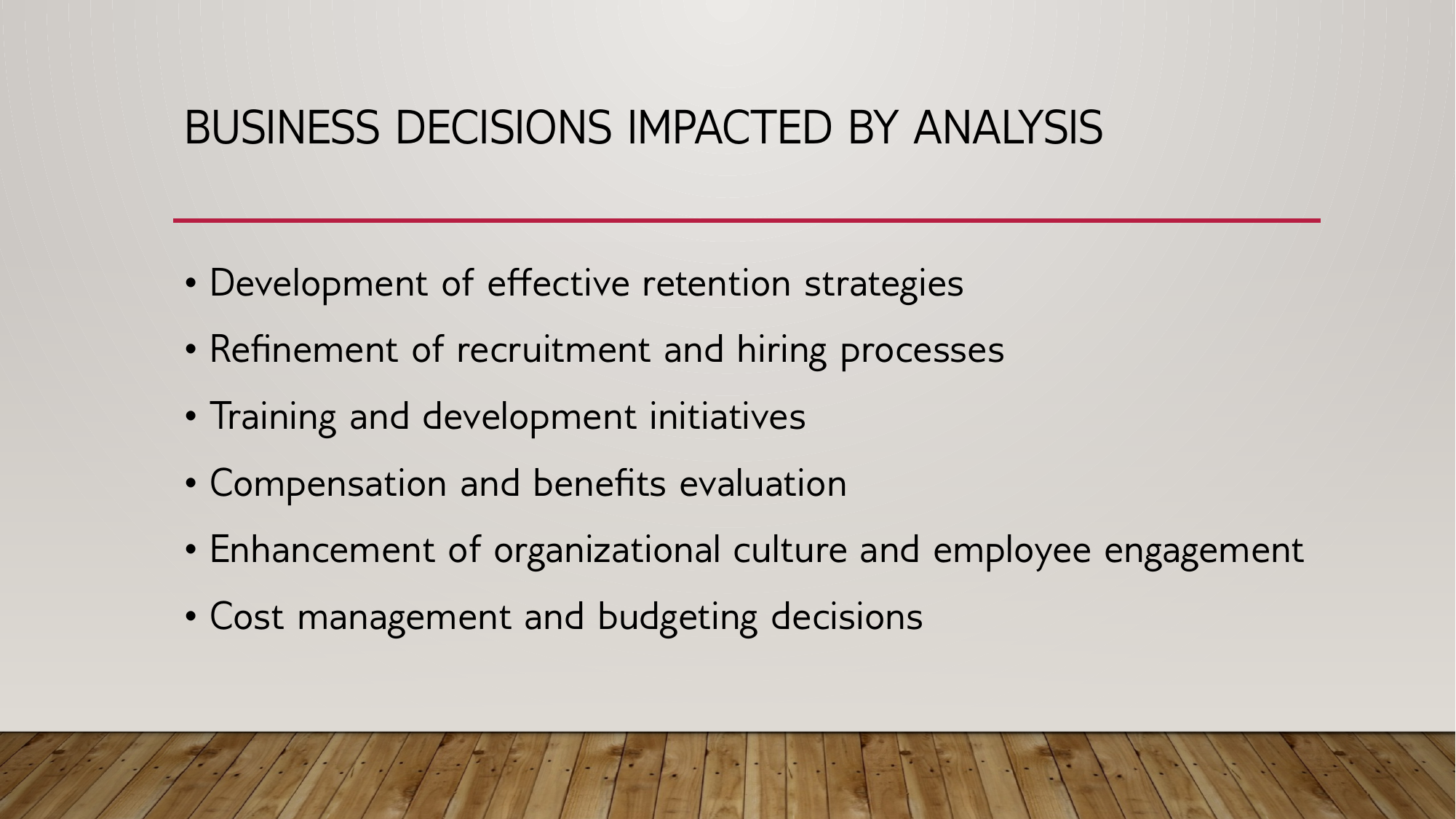

# Business Decisions Impacted by Analysis
• Development of effective retention strategies
• Refinement of recruitment and hiring processes
• Training and development initiatives
• Compensation and benefits evaluation
• Enhancement of organizational culture and employee engagement
• Cost management and budgeting decisions